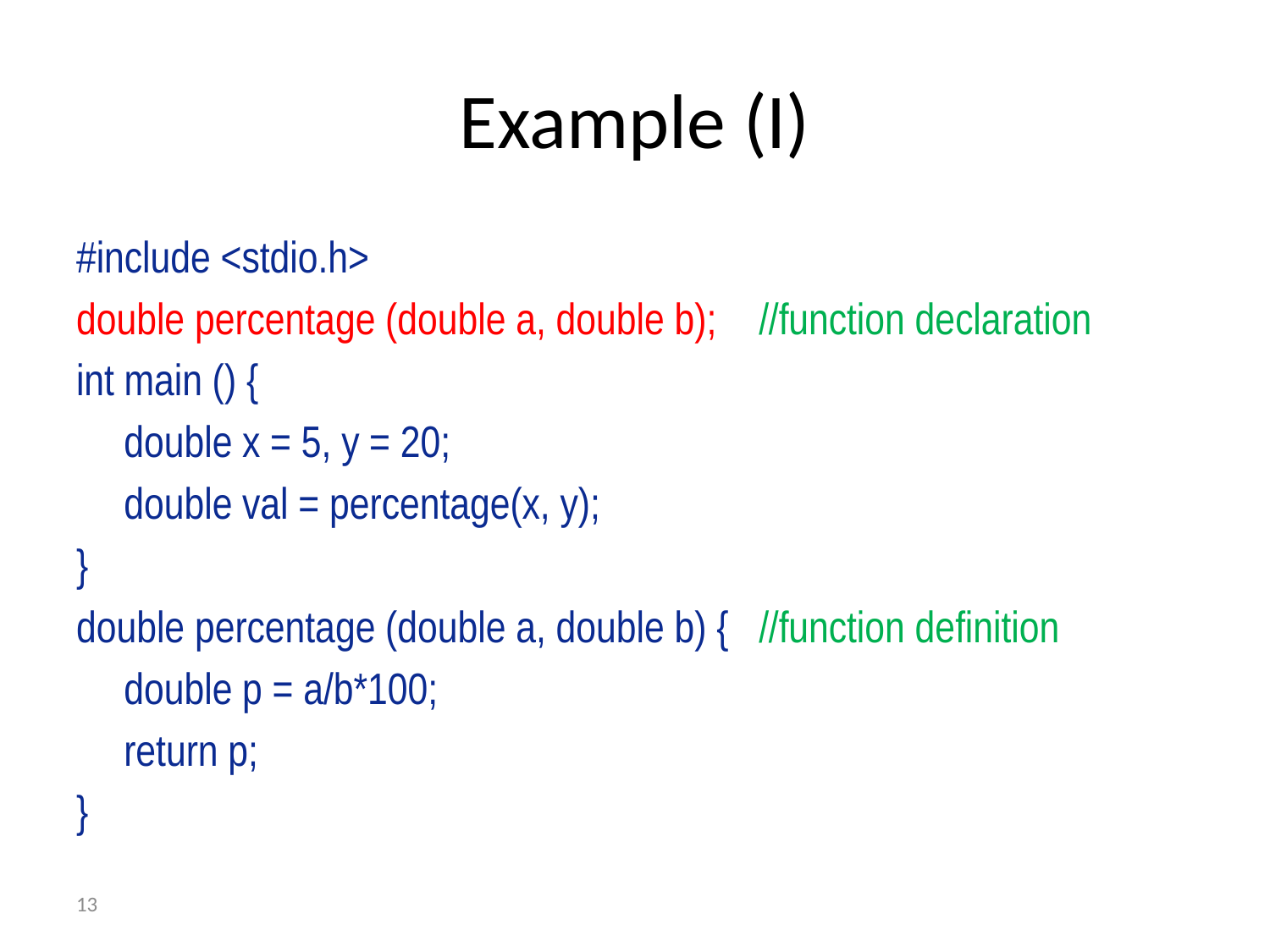

# Example (I)
#include <stdio.h>
double percentage (double a, double b);	//function declaration
int main () {
	double x = 5, y = 20;
	double val = percentage(x, y);
}
double percentage (double a, double b) {	//function definition
	double p = a/b*100;
	return p;
}
13